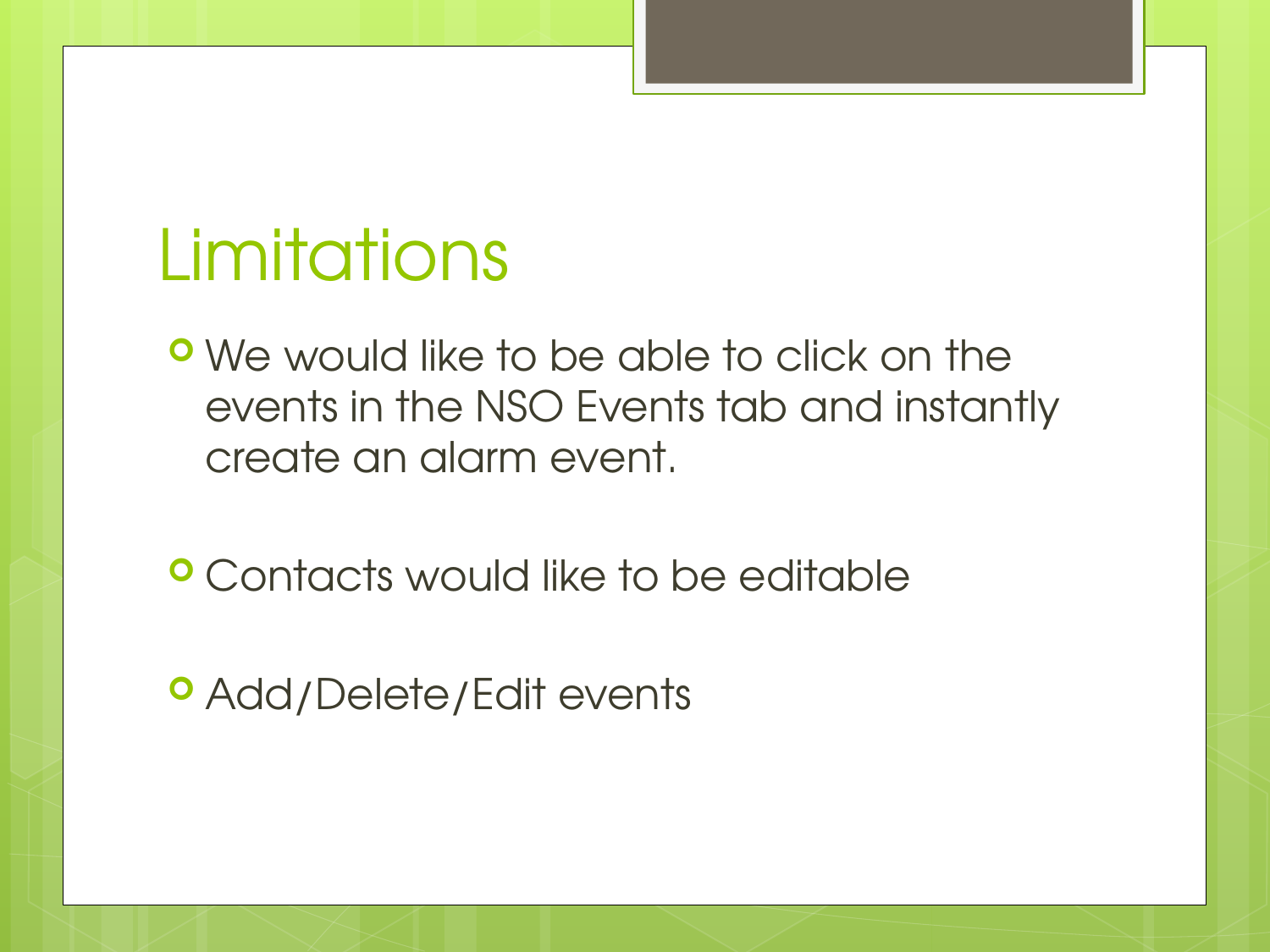

# Limitations
We would like to be able to click on the events in the NSO Events tab and instantly create an alarm event.

Contacts would like to be editable

Add/Delete/Edit events